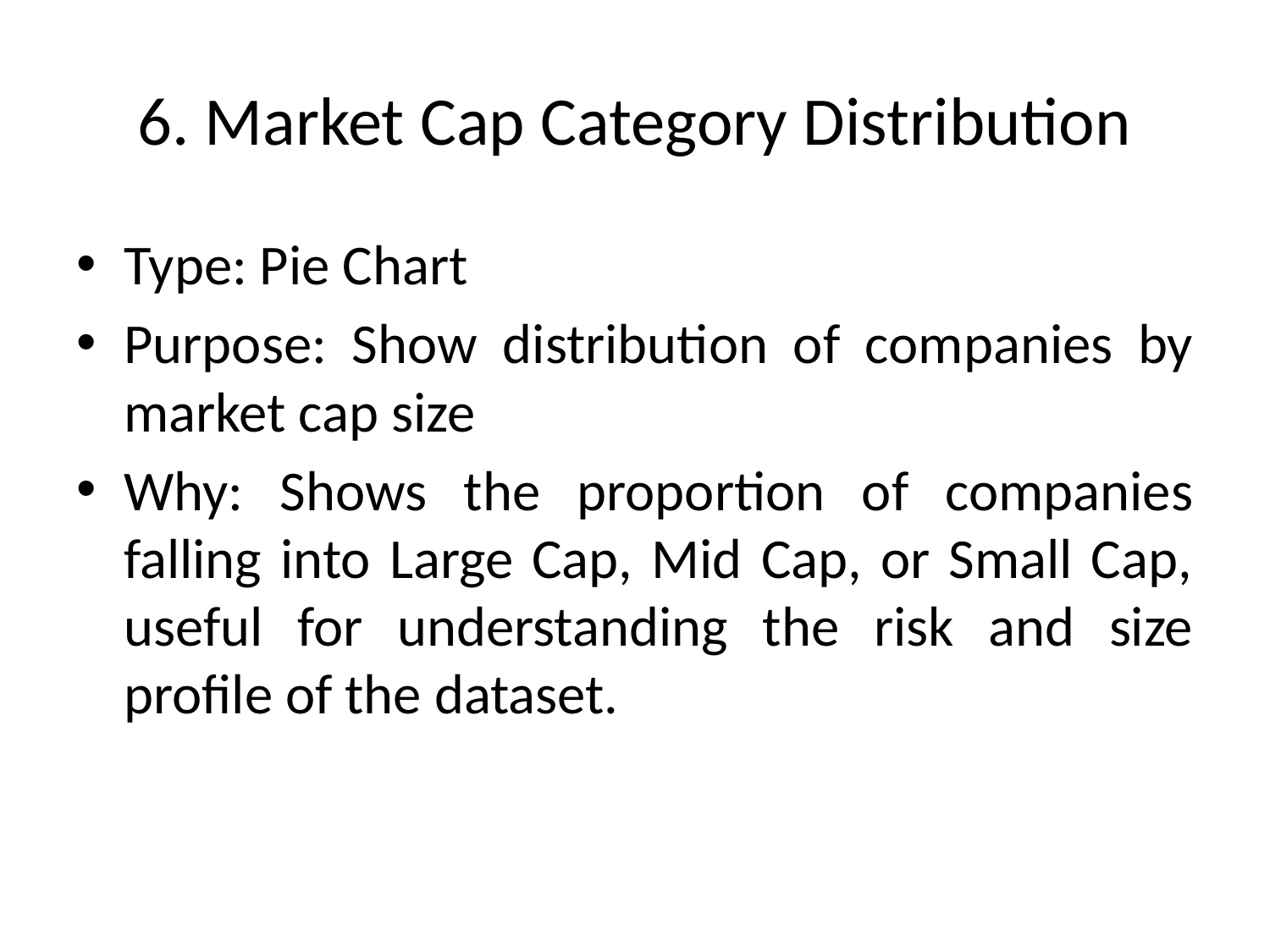

# 6. Market Cap Category Distribution
Type: Pie Chart
Purpose: Show distribution of companies by market cap size
Why: Shows the proportion of companies falling into Large Cap, Mid Cap, or Small Cap, useful for understanding the risk and size profile of the dataset.